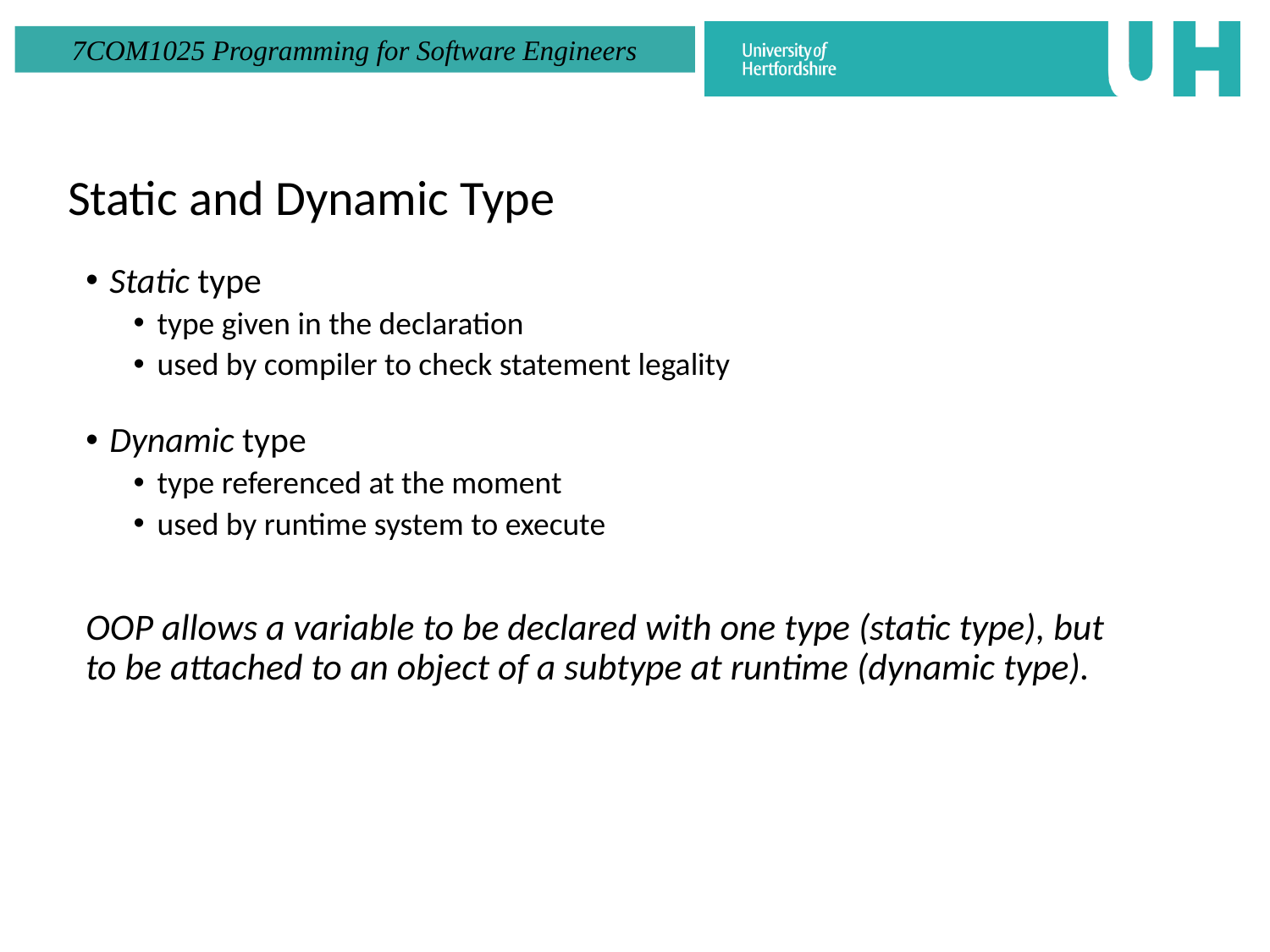

Static and Dynamic Type
Static type
type given in the declaration
used by compiler to check statement legality

Dynamic type
type referenced at the moment
used by runtime system to execute

OOP allows a variable to be declared with one type (static type), but to be attached to an object of a subtype at runtime (dynamic type).